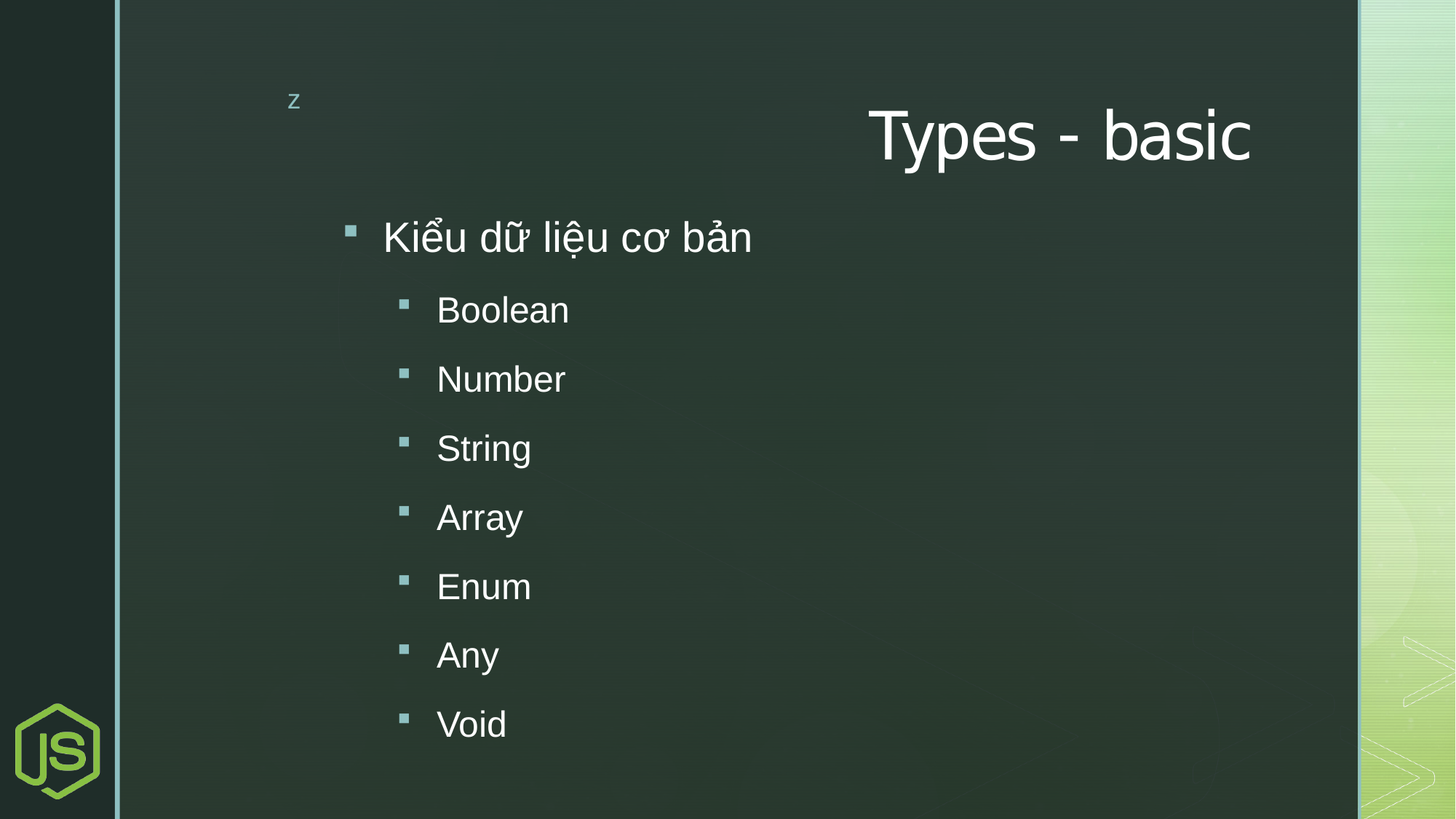

# Types - basic
Kiểu dữ liệu cơ bản
Boolean
Number
String
Array
Enum
Any
Void